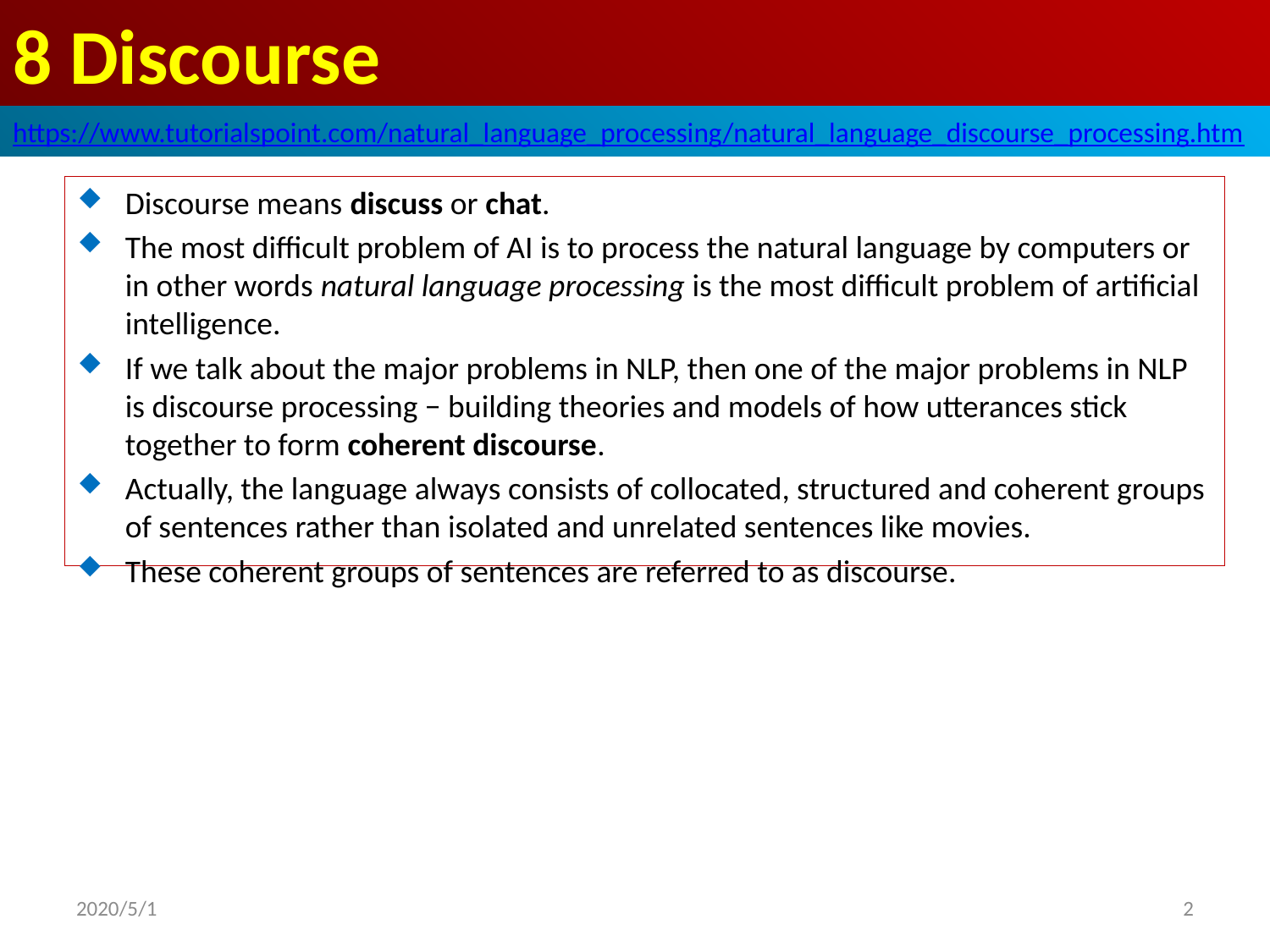

# 8 Discourse
https://www.tutorialspoint.com/natural_language_processing/natural_language_discourse_processing.htm
Discourse means discuss or chat.
The most difficult problem of AI is to process the natural language by computers or in other words natural language processing is the most difficult problem of artificial intelligence.
If we talk about the major problems in NLP, then one of the major problems in NLP is discourse processing − building theories and models of how utterances stick together to form coherent discourse.
Actually, the language always consists of collocated, structured and coherent groups of sentences rather than isolated and unrelated sentences like movies.
These coherent groups of sentences are referred to as discourse.
2020/5/1
2